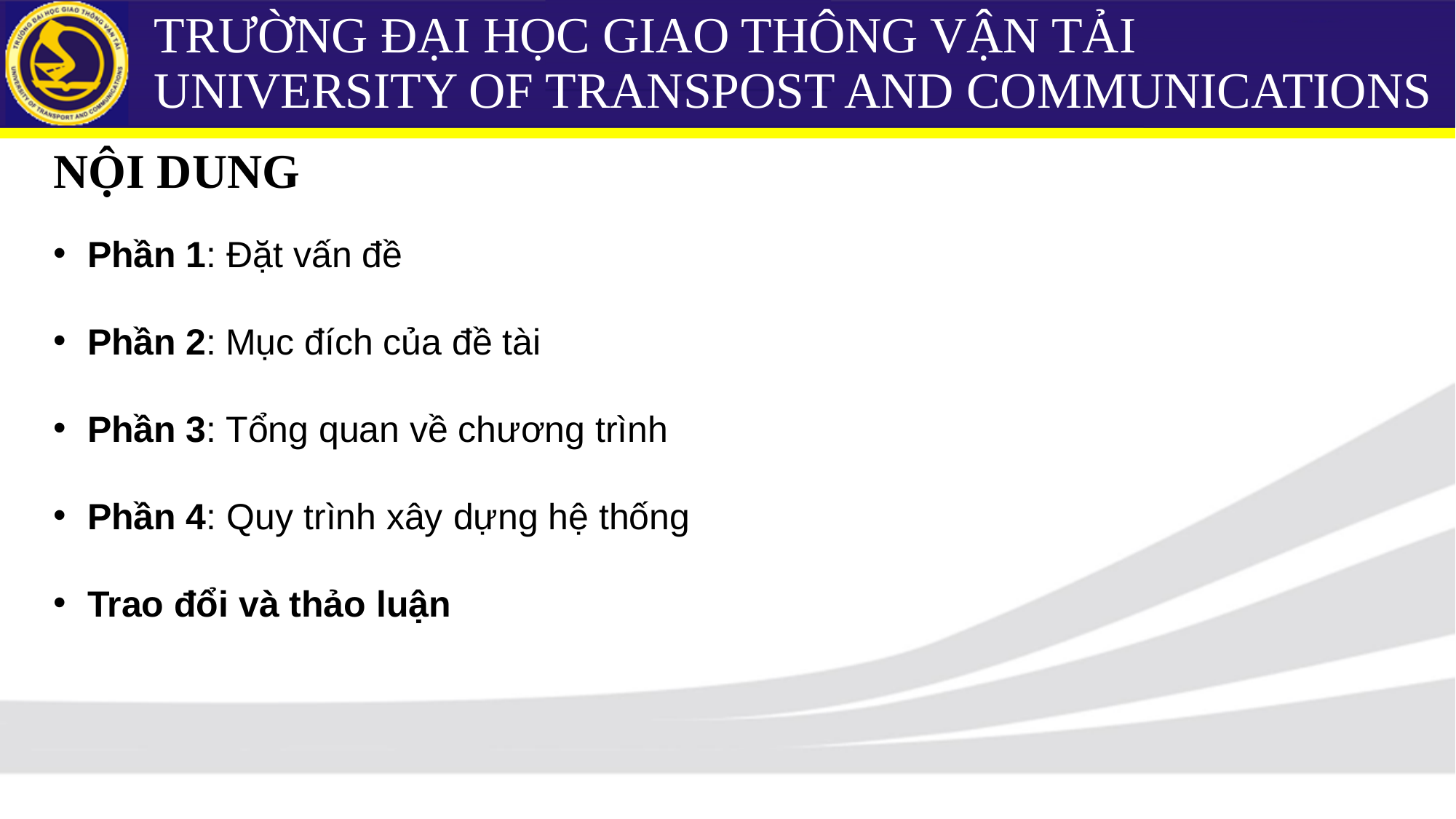

# TRƯỜNG ĐẠI HỌC GIAO THÔNG VẬN TẢI UNIVERSITY OF TRANSPOST AND COMMUNICATIONS
NỘI DUNG
Phần 1: Đặt vấn đề

Phần 2: Mục đích của đề tài
Phần 3: Tổng quan về chương trình

Phần 4: Quy trình xây dựng hệ thống

Trao đổi và thảo luận